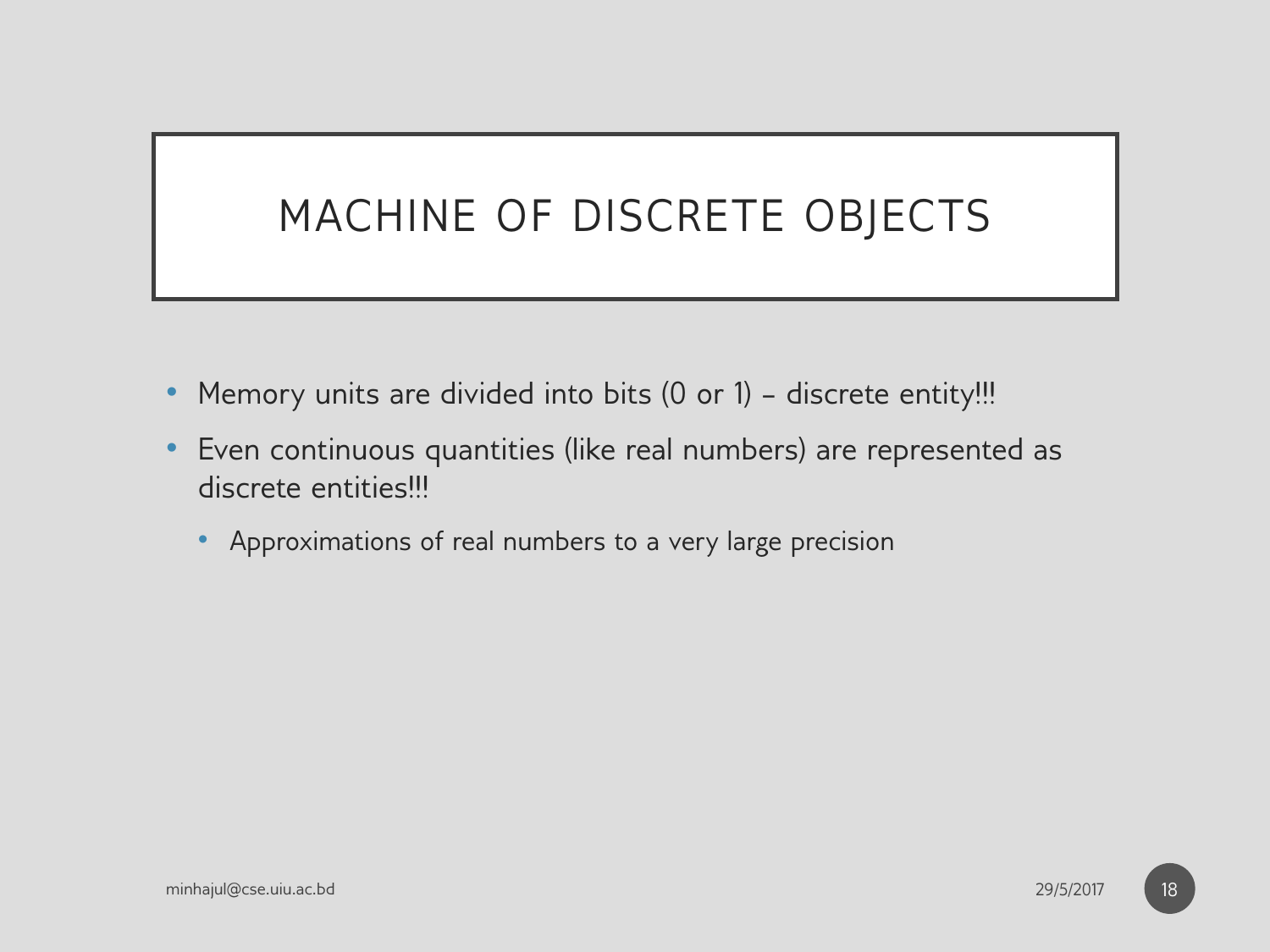

# Machine of discrete objects
Memory units are divided into bits (0 or 1) – discrete entity!!!
Even continuous quantities (like real numbers) are represented as discrete entities!!!
Approximations of real numbers to a very large precision
18
minhajul@cse.uiu.ac.bd
29/5/2017